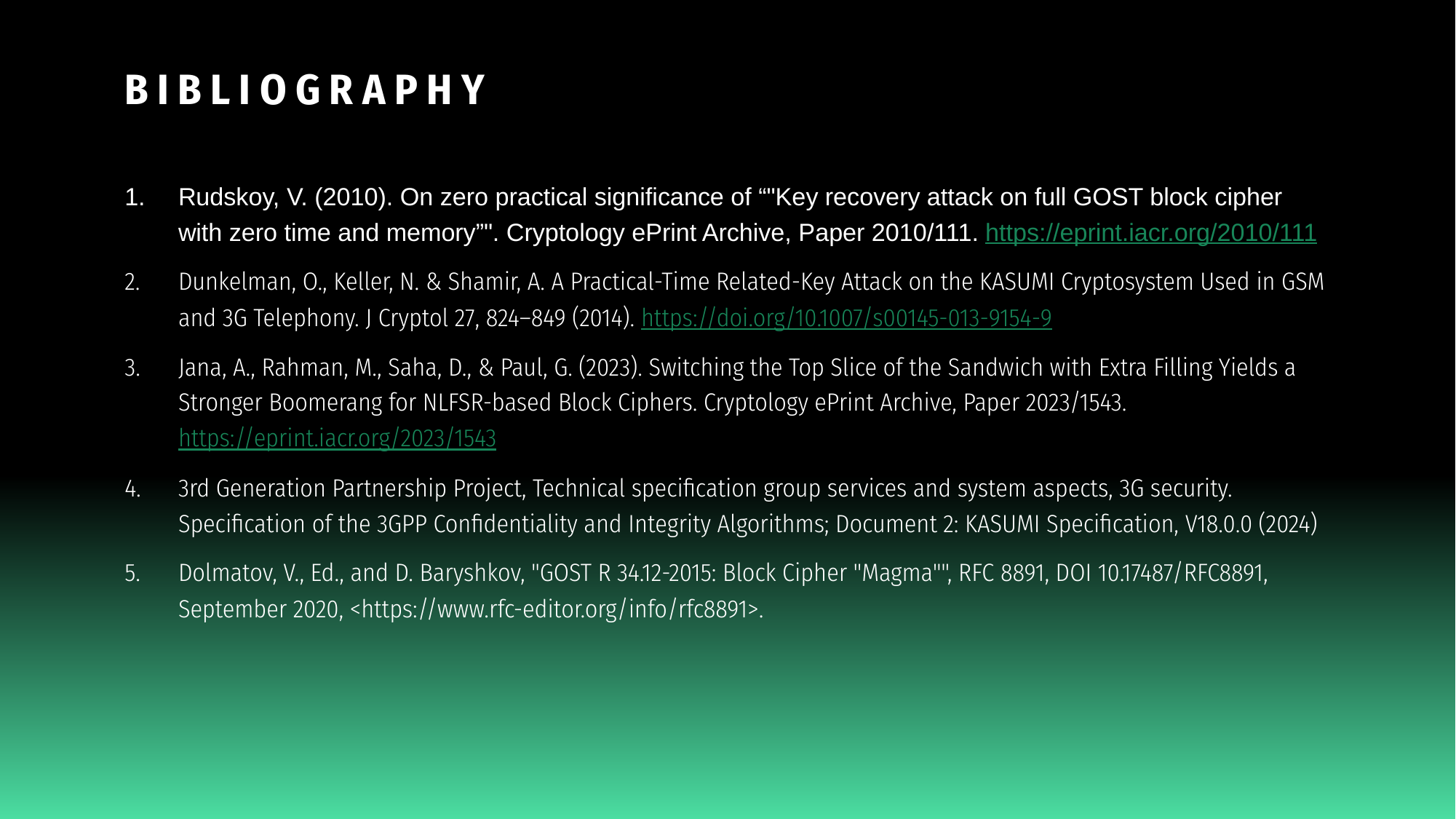

# Bibliography
Rudskoy, V. (2010). On zero practical significance of “"Key recovery attack on full GOST block cipher with zero time and memory”". Cryptology ePrint Archive, Paper 2010/111. https://eprint.iacr.org/2010/111
Dunkelman, O., Keller, N. & Shamir, A. A Practical-Time Related-Key Attack on the KASUMI Cryptosystem Used in GSM and 3G Telephony. J Cryptol 27, 824–849 (2014). https://doi.org/10.1007/s00145-013-9154-9
Jana, A., Rahman, M., Saha, D., & Paul, G. (2023). Switching the Top Slice of the Sandwich with Extra Filling Yields a Stronger Boomerang for NLFSR-based Block Ciphers. Cryptology ePrint Archive, Paper 2023/1543. https://eprint.iacr.org/2023/1543
3rd Generation Partnership Project, Technical specification group services and system aspects, 3G security. Specification of the 3GPP Confidentiality and Integrity Algorithms; Document 2: KASUMI Specification, V18.0.0 (2024)
Dolmatov, V., Ed., and D. Baryshkov, "GOST R 34.12-2015: Block Cipher "Magma"", RFC 8891, DOI 10.17487/RFC8891, September 2020, <https://www.rfc-editor.org/info/rfc8891>.